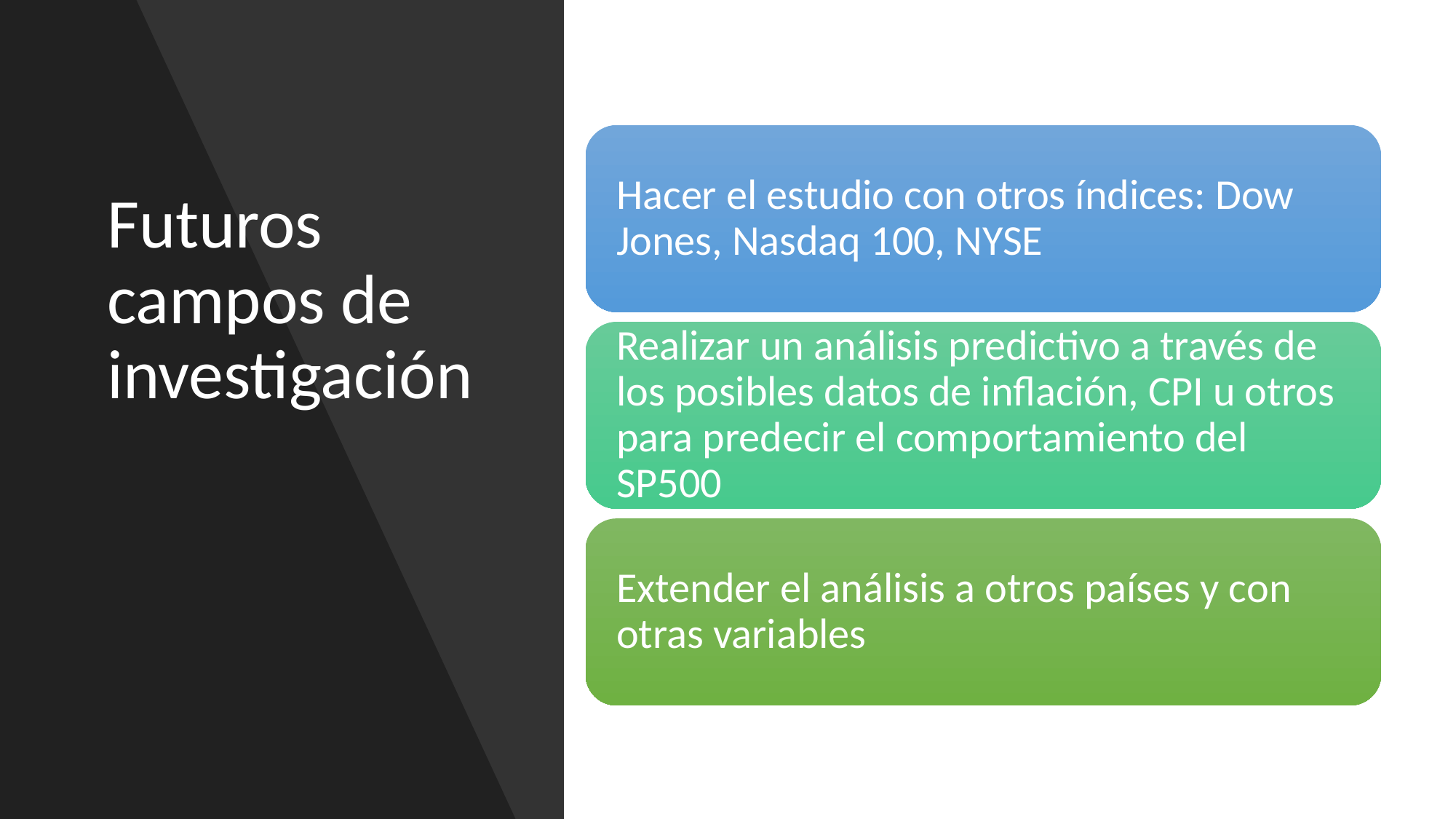

Hacer el estudio con otros índices: Dow Jones, Nasdaq 100, NYSE
Realizar un análisis predictivo a través de los posibles datos de inflación, CPI u otros para predecir el comportamiento del SP500
Extender el análisis a otros países y con otras variables
# Futuros campos de investigación